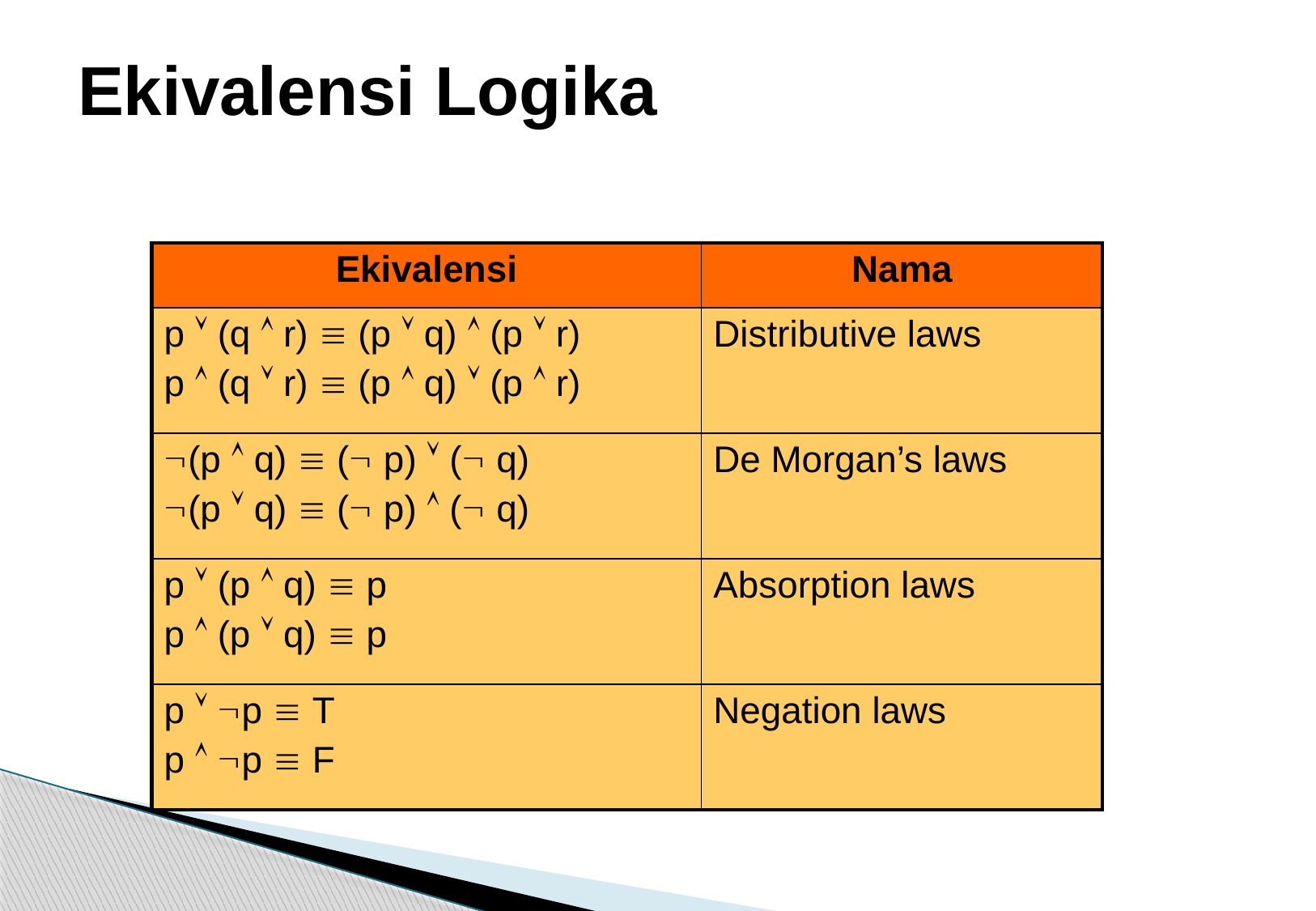

# Ekivalensi Logika
| Ekivalensi | Nama |
| --- | --- |
| p ∨ (q ∧ r) ≡ (p ∨ q) ∧ (p ∨ r) p ∧ (q ∨ r) ≡ (p ∧ q) ∨ (p ∧ r) | Distributive laws |
| ¬(p ∧ q) ≡ (¬ p) ∨ (¬ q) ¬(p ∨ q) ≡ (¬ p) ∧ (¬ q) | De Morgan’s laws |
| p ∨ (p ∧ q) ≡ p p ∧ (p ∨ q) ≡ p | Absorption laws |
| p ∨ ¬p ≡ T p ∧ ¬p ≡ F | Negation laws |